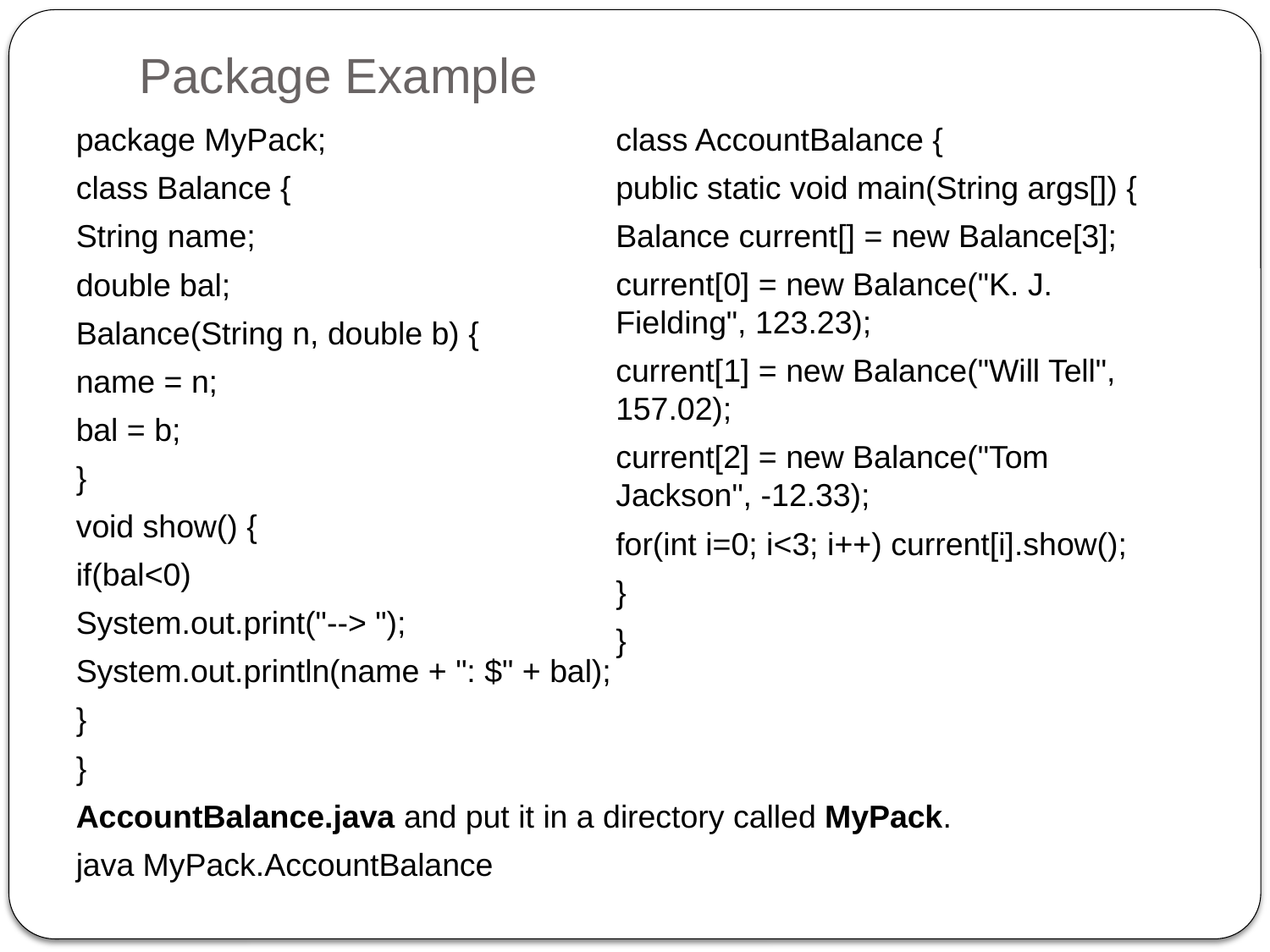

# Package Example
package MyPack;
class Balance {
String name;
double bal;
Balance(String n, double b) {
name = n;
bal = b;
}
void show() {
if(bal<0)
System.out.print("--> ");
System.out.println(name + ": $" + bal);
}
}
AccountBalance.java and put it in a directory called MyPack.
java MyPack.AccountBalance
class AccountBalance {
public static void main(String args[]) {
Balance current[] = new Balance[3];
current[0] = new Balance("K. J. Fielding", 123.23);
current[1] = new Balance("Will Tell", 157.02);
current[2] = new Balance("Tom Jackson", -12.33);
for(int i=0; i<3; i++) current[i].show();
}
}